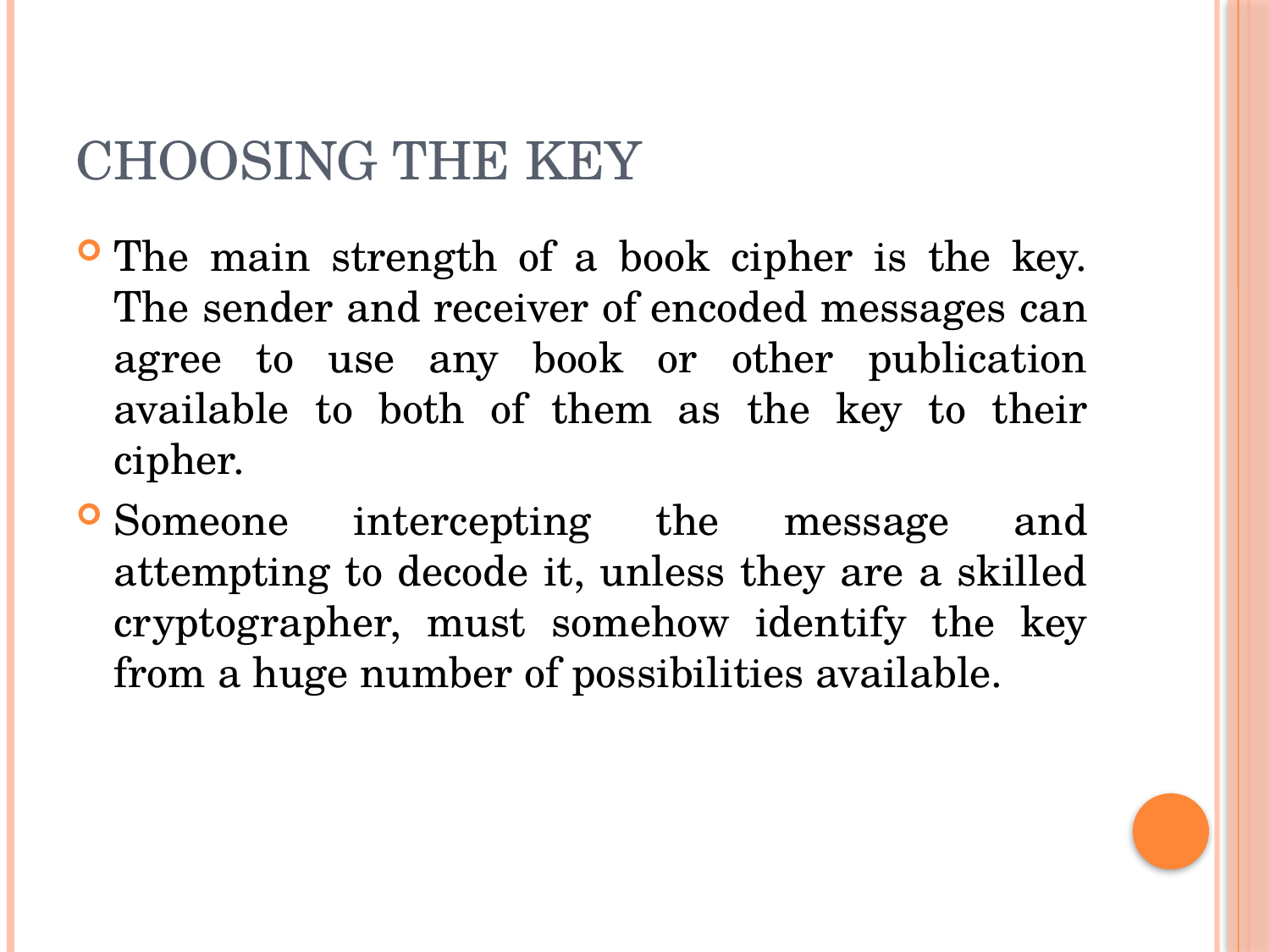

# Choosing the key
The main strength of a book cipher is the key. The sender and receiver of encoded messages can agree to use any book or other publication available to both of them as the key to their cipher.
Someone intercepting the message and attempting to decode it, unless they are a skilled cryptographer, must somehow identify the key from a huge number of possibilities available.